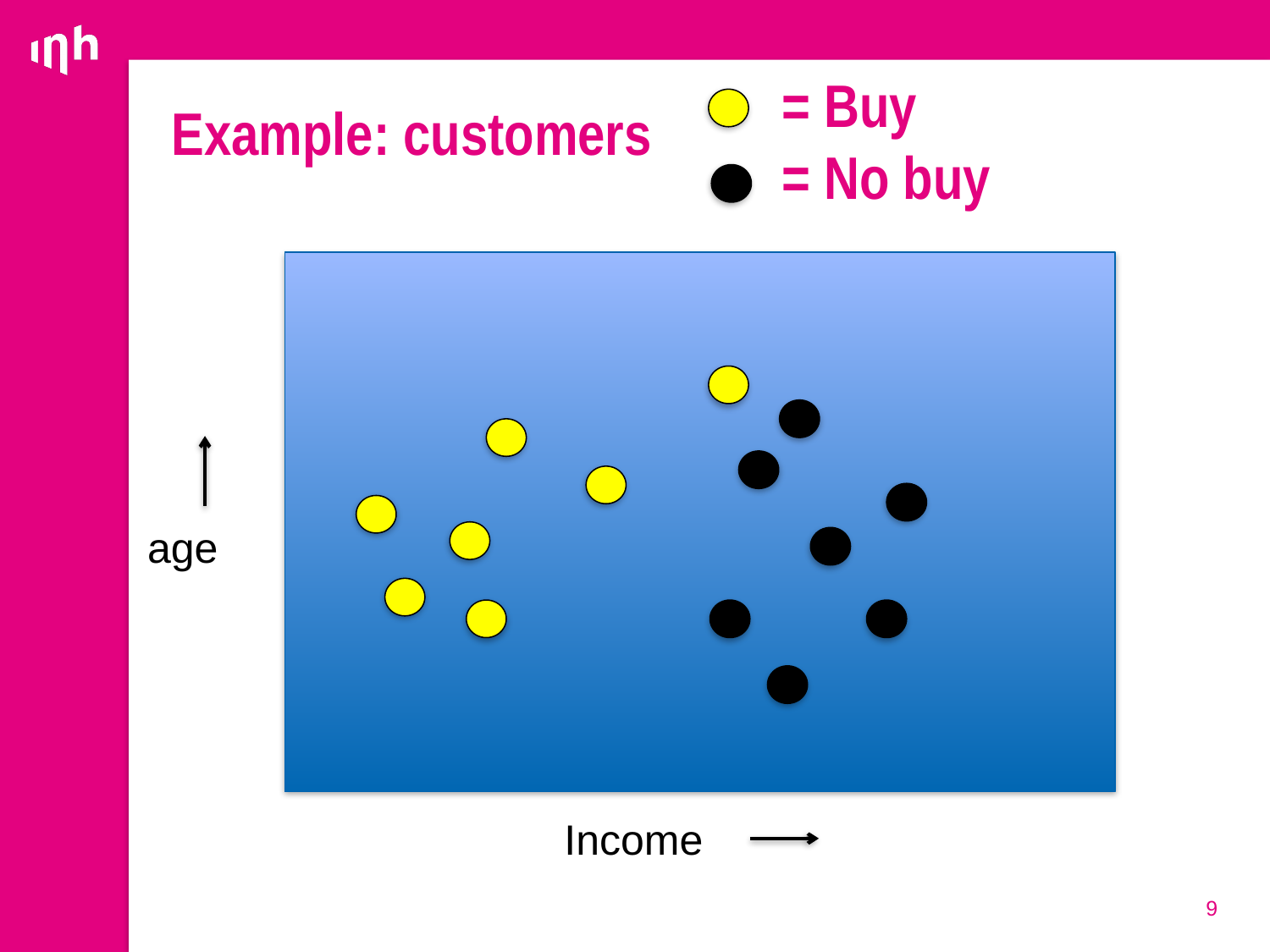

= Buy
= No buy
# Example: customers

age

IIncome
9